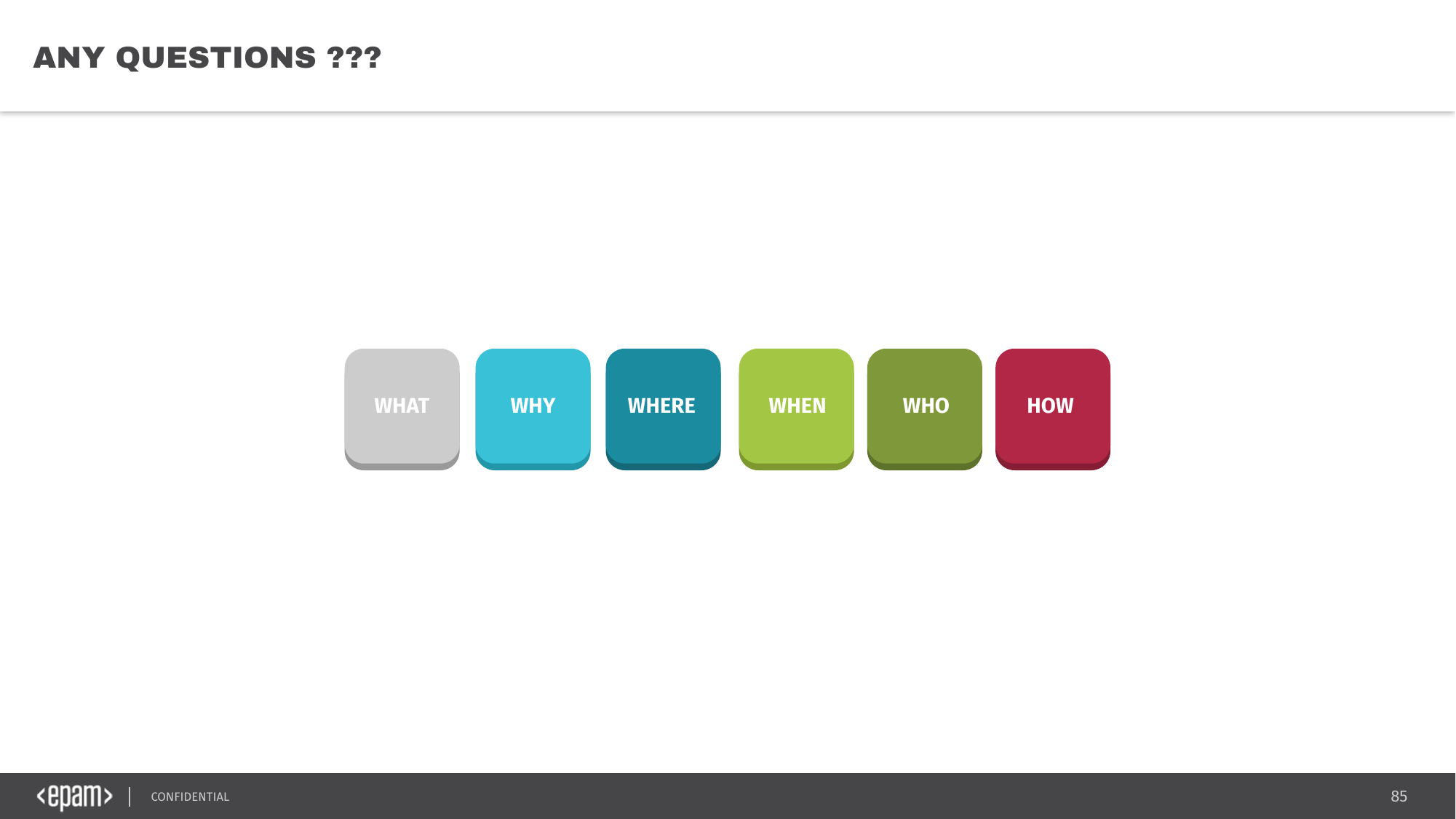

ANY QUESTIONS ???

WHAT

WHY

WHERE

WHEN

WHO

HOW